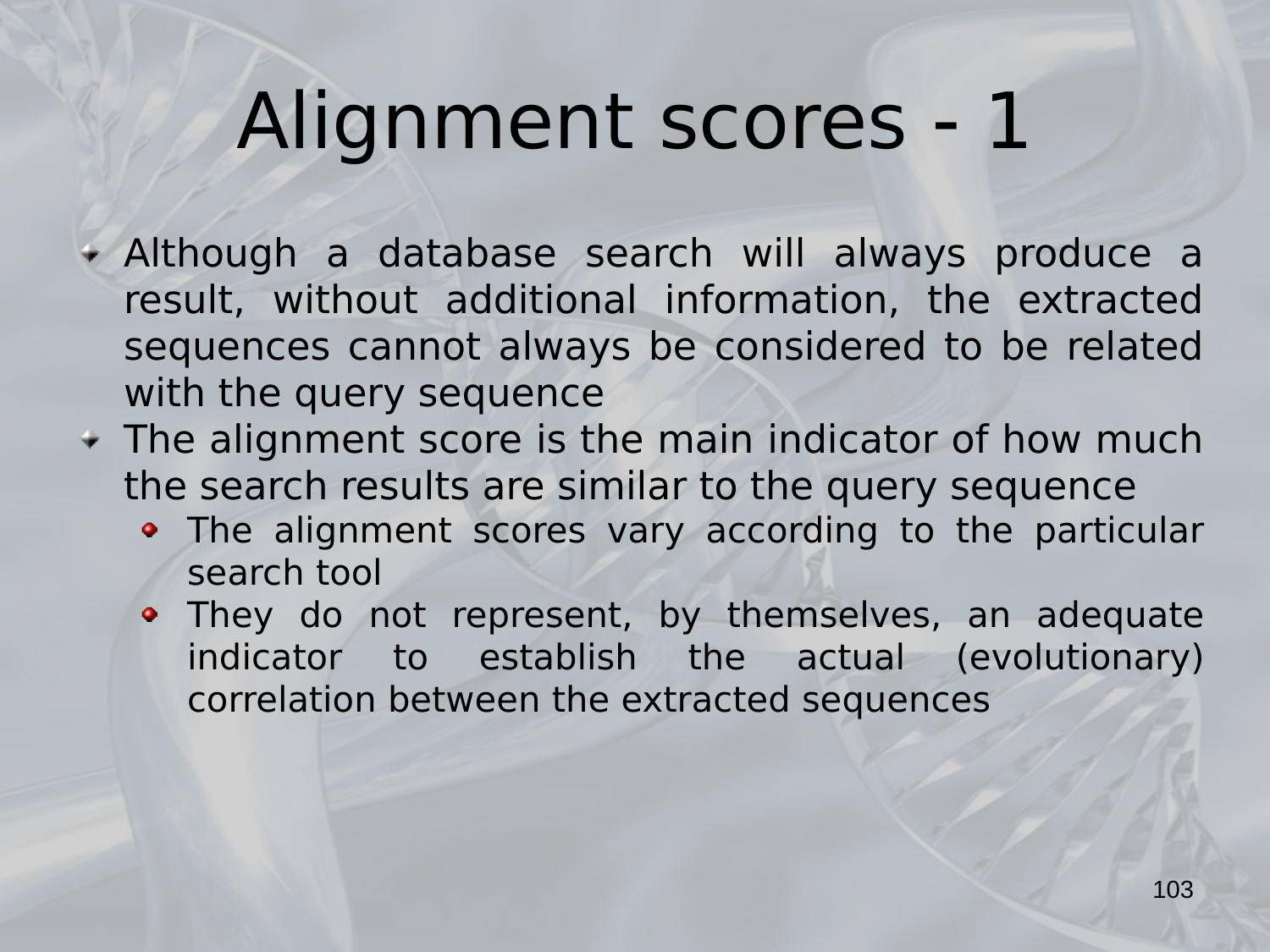

Alignment scores − 1
Although a database search will always produce a result, without additional information, the extracted sequences cannot always be considered to be related with the query sequence
The alignment score is the main indicator of how much the search results are similar to the query sequence
The alignment scores vary according to the particular search tool
They do not represent, by themselves, an adequate indicator to establish the actual (evolutionary) correlation between the extracted sequences
103